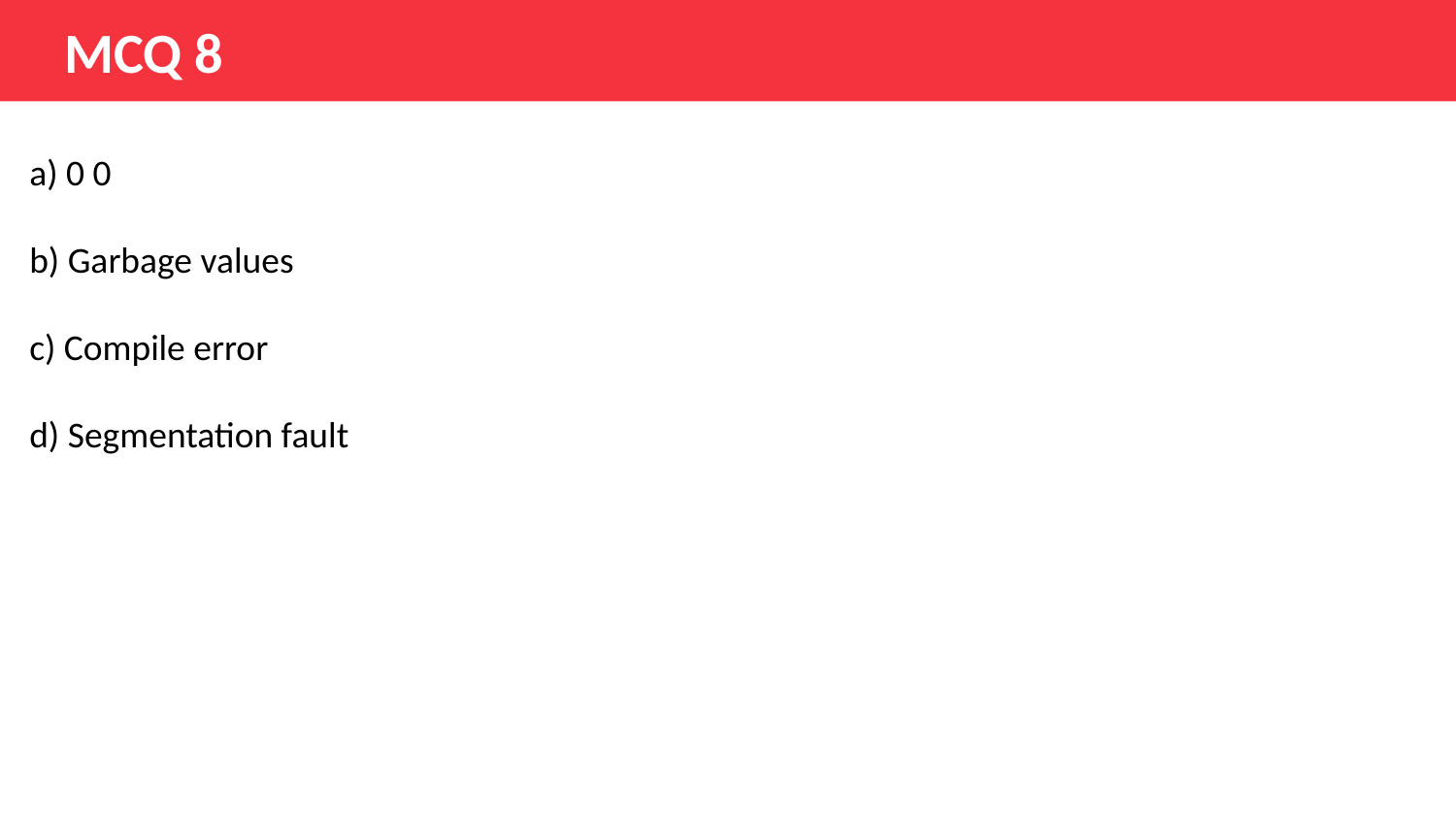

# MCQ 8

a) 0 0
b) Garbage values
c) Compile error
d) Segmentation fault